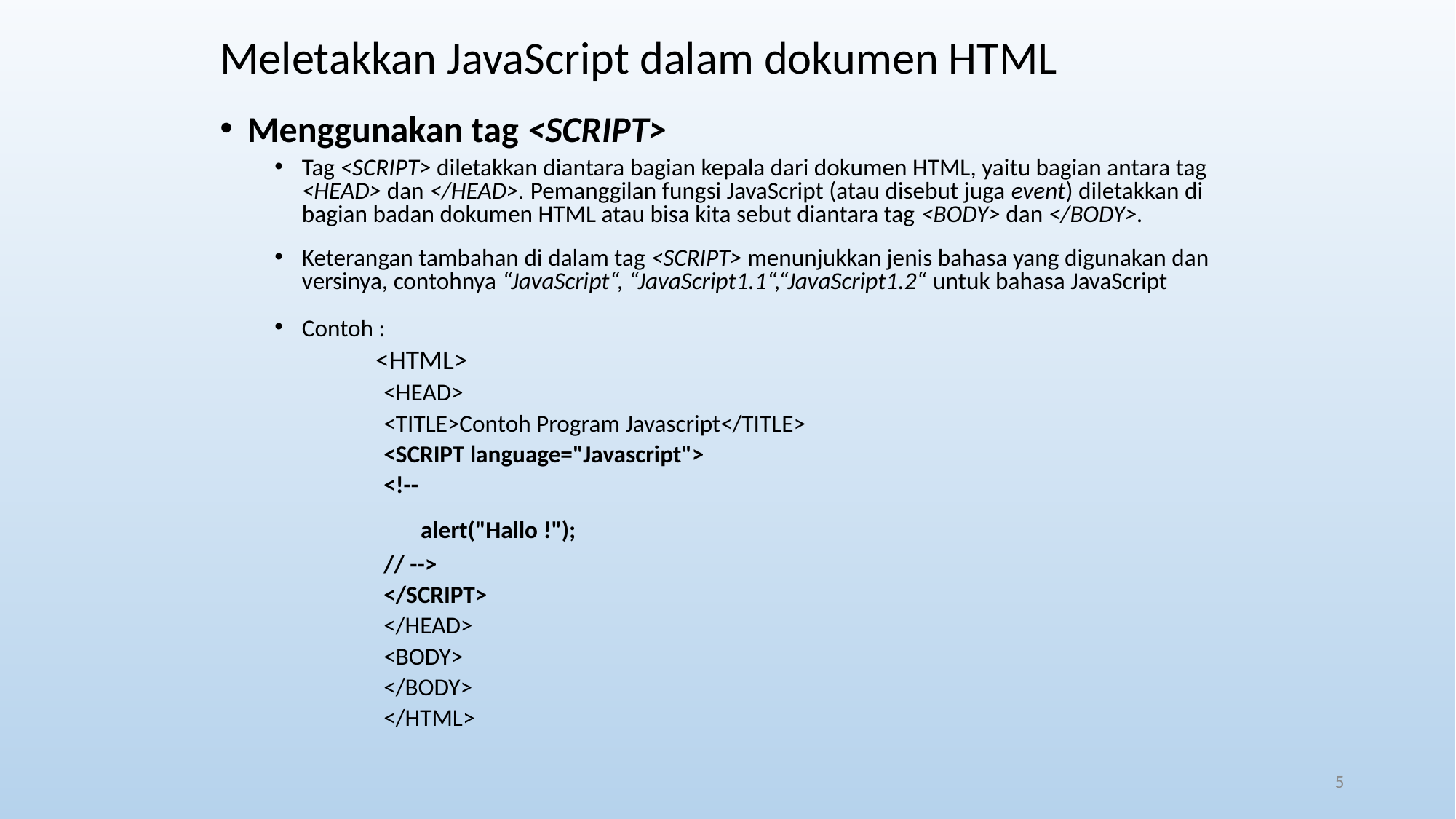

# Meletakkan JavaScript dalam dokumen HTML
Menggunakan tag <SCRIPT>
Tag <SCRIPT> diletakkan diantara bagian kepala dari dokumen HTML, yaitu bagian antara tag <HEAD> dan </HEAD>. Pemanggilan fungsi JavaScript (atau disebut juga event) diletakkan di bagian badan dokumen HTML atau bisa kita sebut diantara tag <BODY> dan </BODY>.

Keterangan tambahan di dalam tag <SCRIPT> menunjukkan jenis bahasa yang digunakan dan versinya, contohnya “JavaScript“, “JavaScript1.1“,“JavaScript1.2“ untuk bahasa JavaScript

Contoh :
	        <HTML>
<HEAD>
<TITLE>Contoh Program Javascript</TITLE>
<SCRIPT language="Javascript">
<!--
	 alert("Hallo !");
// -->
</SCRIPT>
</HEAD>
<BODY>
</BODY>
</HTML>

5